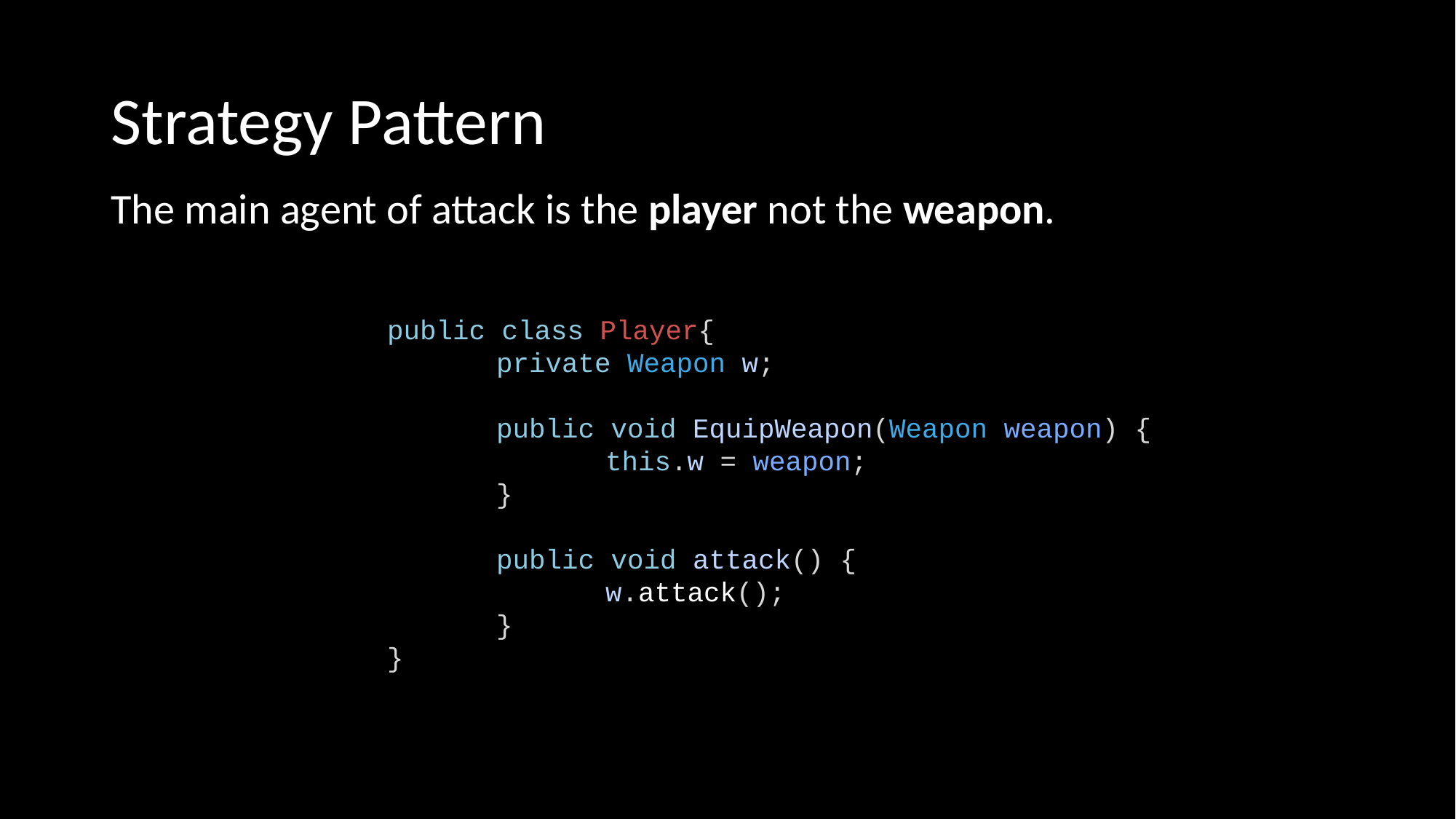

# Strategy Pattern
The main agent of attack is the player not the weapon.
public class Player{
	private Weapon w;

	public void EquipWeapon(Weapon weapon) {
		this.w = weapon;
	}

	public void attack() {
		w.attack();
	}
}